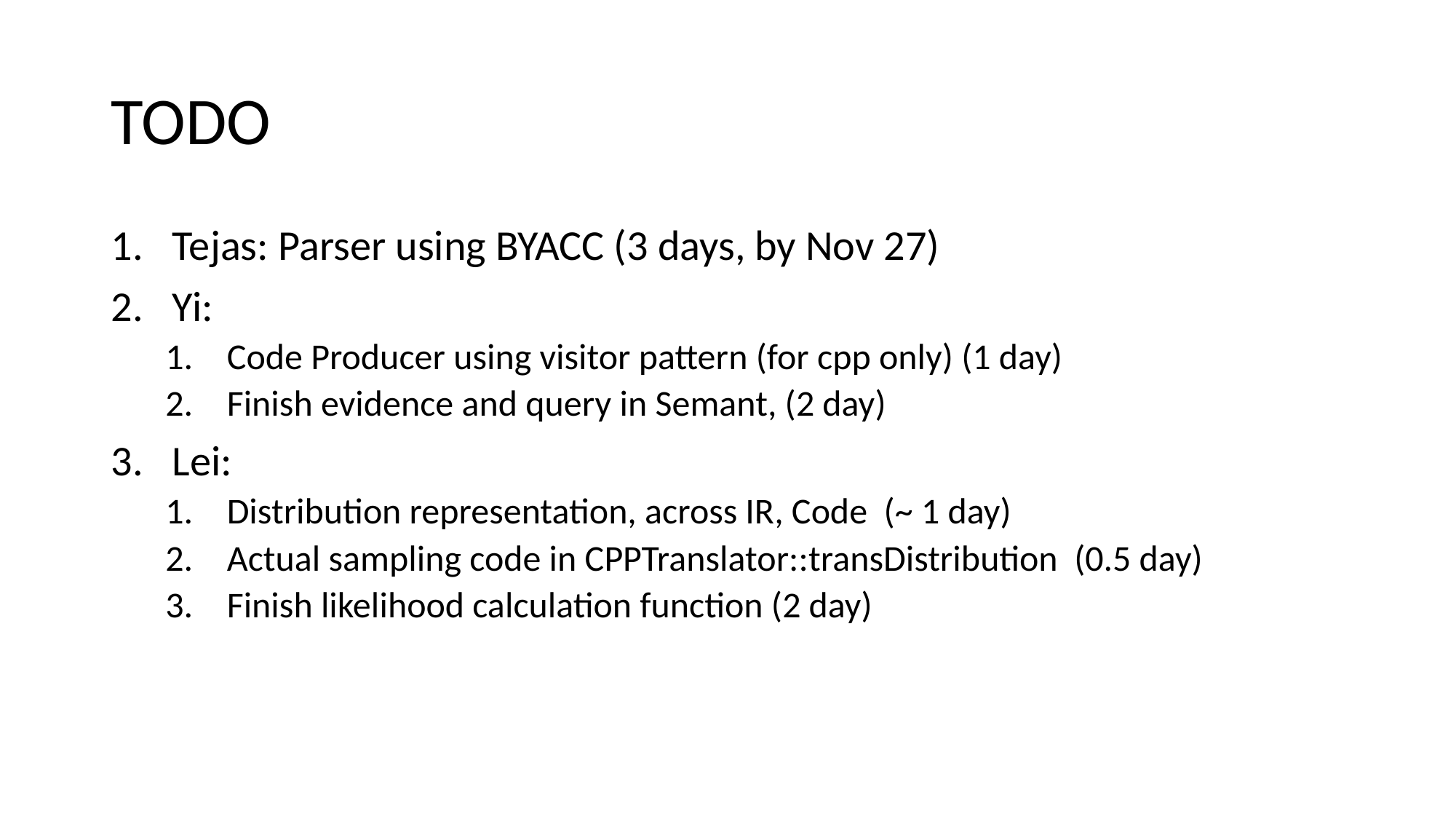

# TODO
Tejas: Parser using BYACC (3 days, by Nov 27)
Yi:
Code Producer using visitor pattern (for cpp only) (1 day)
Finish evidence and query in Semant, (2 day)
Lei:
Distribution representation, across IR, Code  (~ 1 day)
Actual sampling code in CPPTranslator::transDistribution  (0.5 day)
Finish likelihood calculation function (2 day)